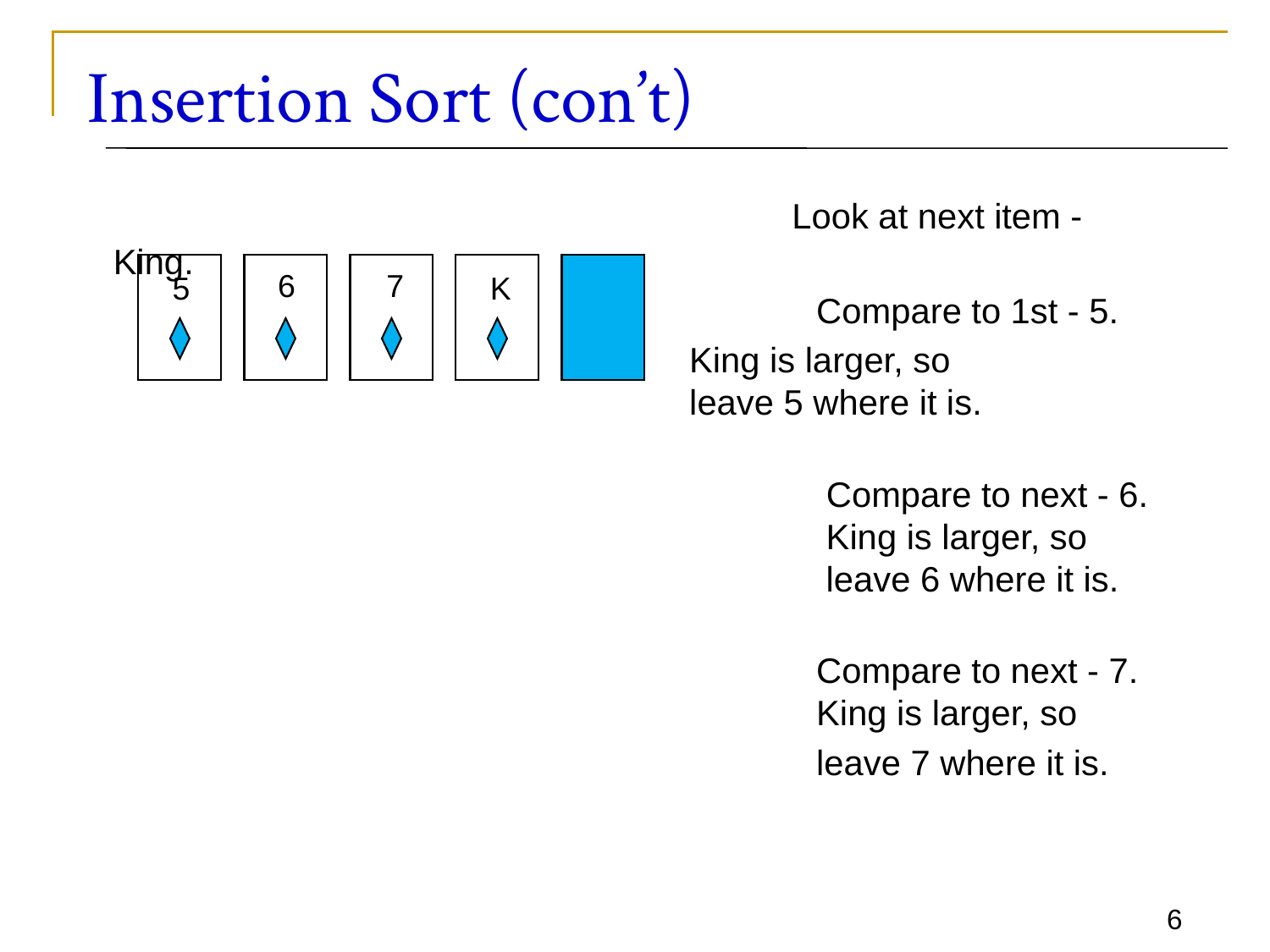

# Insertion Sort (con’t)
 					   Look at next item - King.
 					       Compare to 1st - 5.
         				       King is larger, so  						       leave 5 where it is.
 					        Compare to next - 6.  					        King is larger, so  						        leave 6 where it is.
 					       Compare to next - 7.  			     	       	       King is larger, so
 					       leave 7 where it is.

 6
 7
5
K